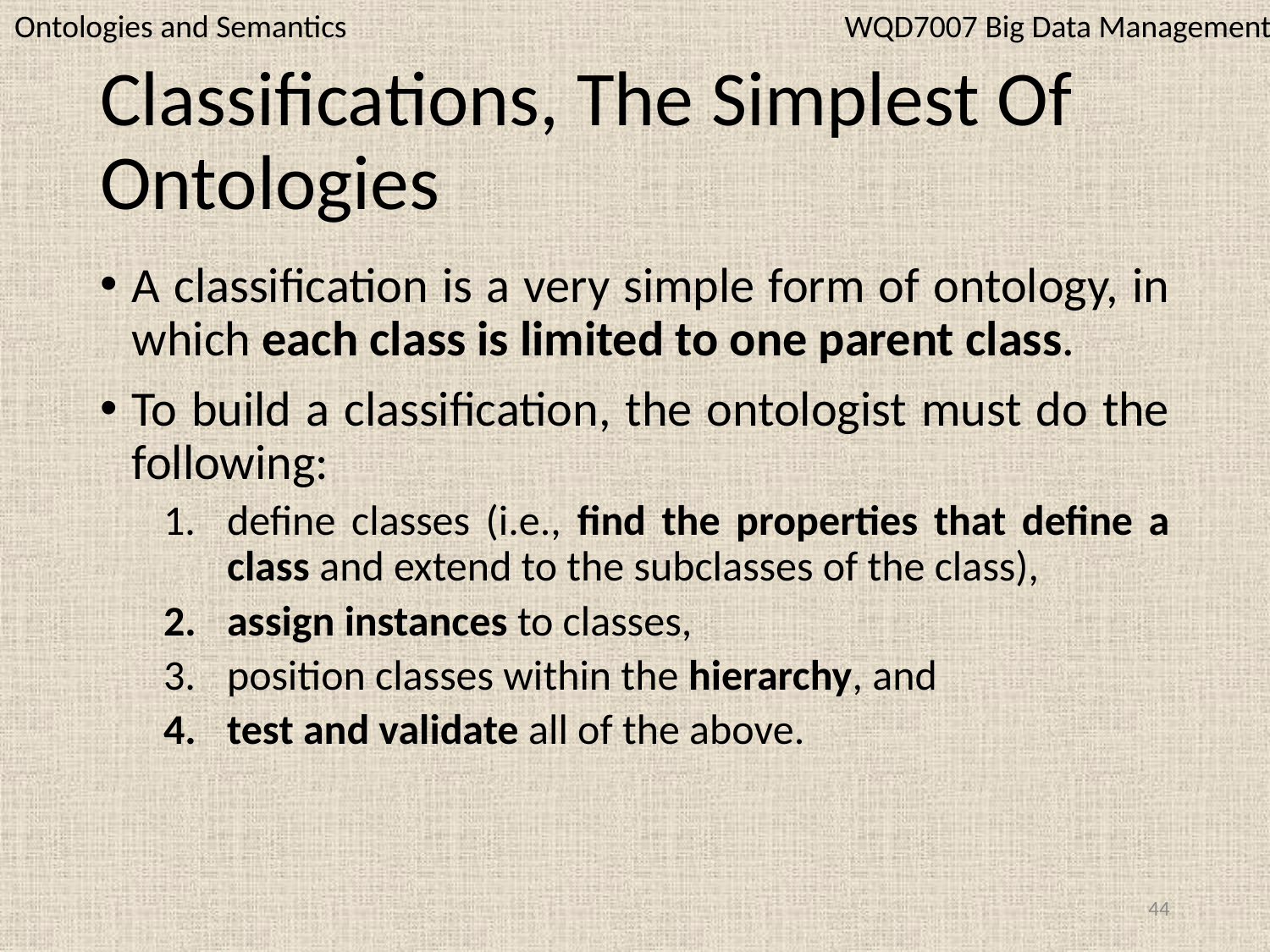

WQD7007 Big Data Management
Ontologies and Semantics
# Classifications, The Simplest Of Ontologies
A classification is a very simple form of ontology, in which each class is limited to one parent class.
To build a classification, the ontologist must do the following:
define classes (i.e., find the properties that define a class and extend to the subclasses of the class),
assign instances to classes,
position classes within the hierarchy, and
test and validate all of the above.

44